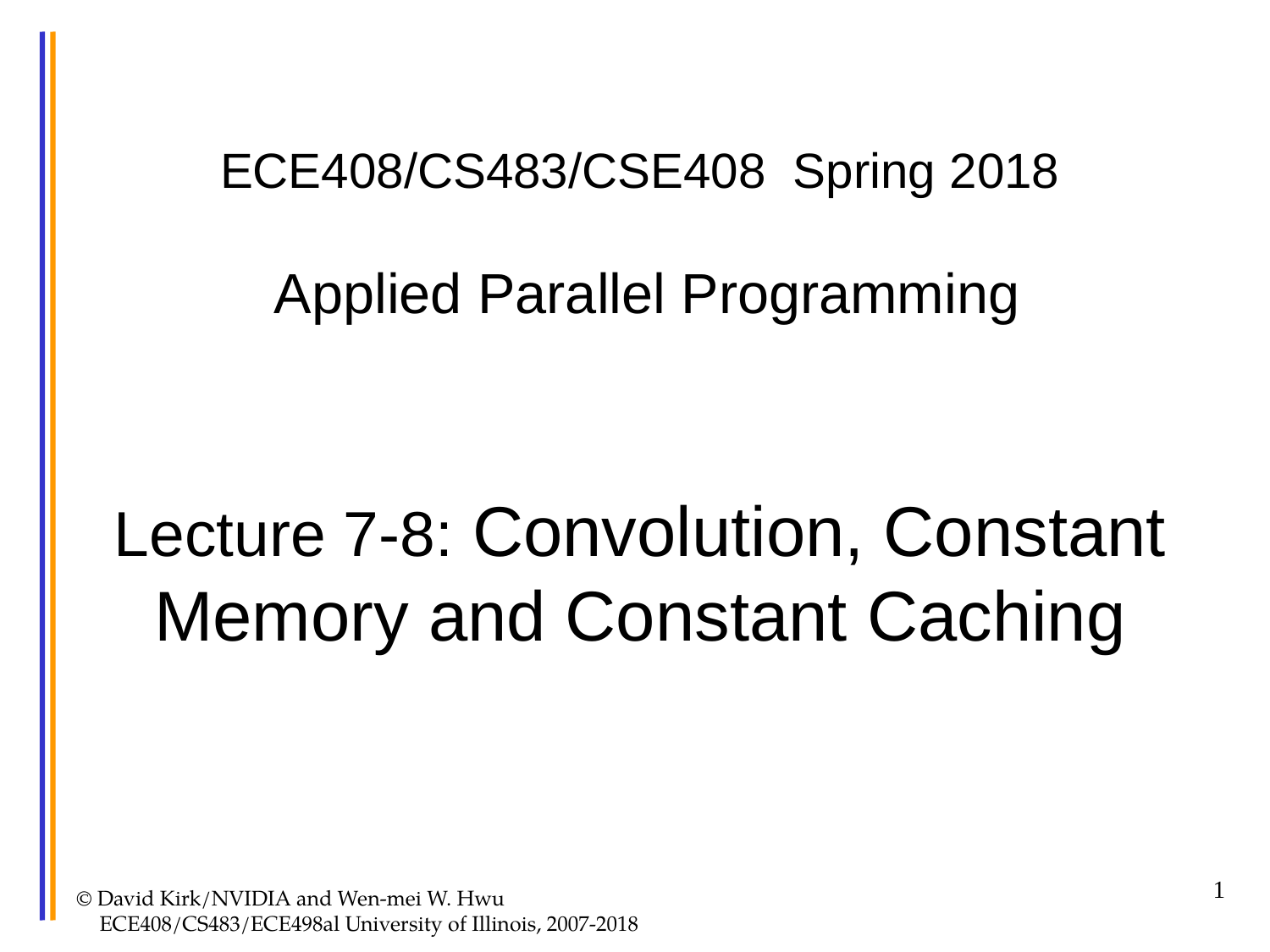

# ECE408/CS483/CSE408  Spring 2018 Applied Parallel Programming Lecture 7-8: Convolution, Constant Memory and Constant Caching
1
© David Kirk/NVIDIA and Wen-mei W. Hwu       ECE408/CS483/ECE498al University of Illinois, 2007-2018